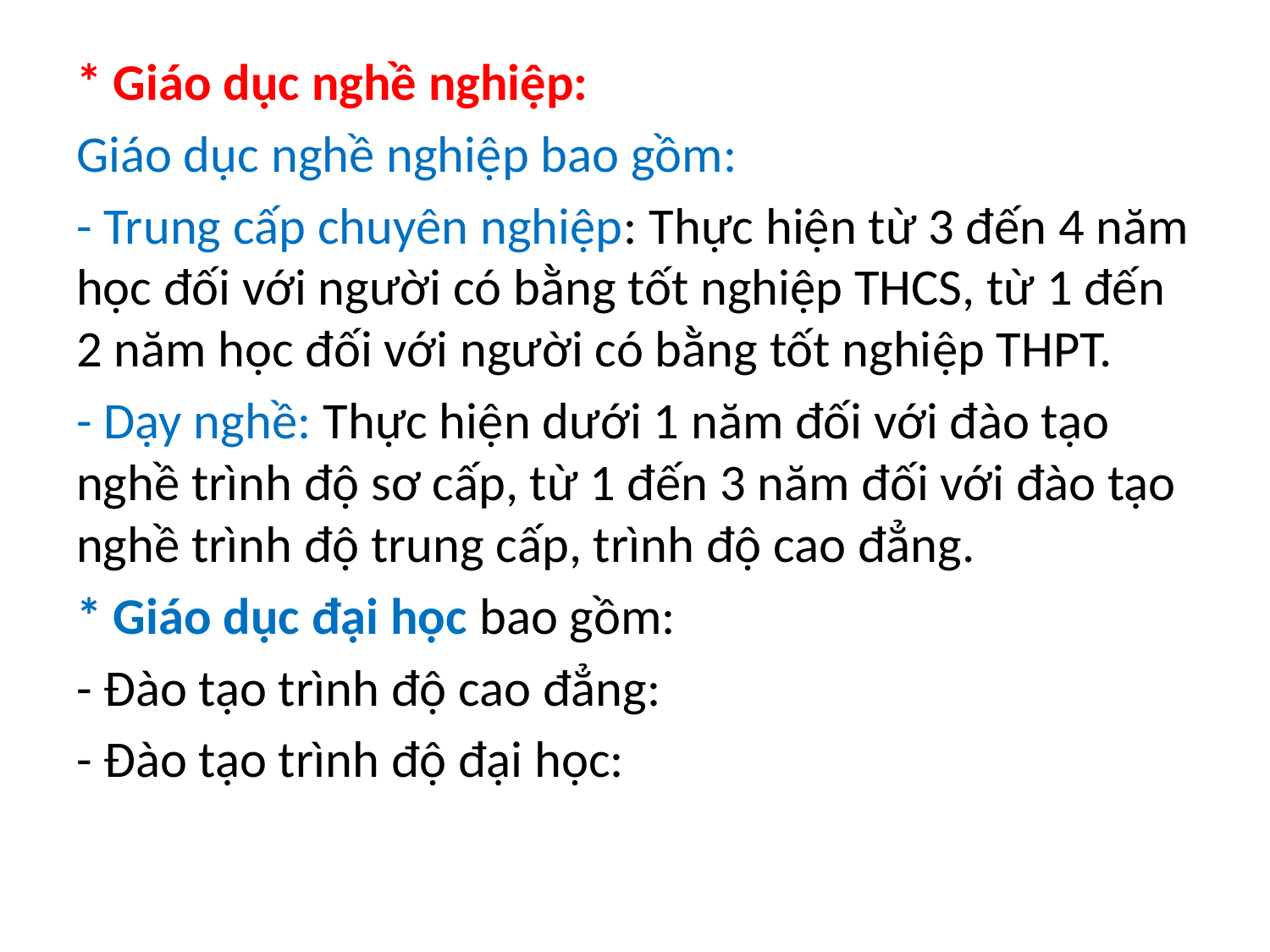

* Giáo dục nghề nghiệp:
Giáo dục nghề nghiệp bao gồm:
- Trung cấp chuyên nghiệp: Thực hiện từ 3 đến 4 năm học đối với người có bằng tốt nghiệp THCS, từ 1 đến 2 năm học đối với người có bằng tốt nghiệp THPT.
- Dạy nghề: Thực hiện dưới 1 năm đối với đào tạo nghề trình độ sơ cấp, từ 1 đến 3 năm đối với đào tạo nghề trình độ trung cấp, trình độ cao đẳng.
* Giáo dục đại học bao gồm:
- Đào tạo trình độ cao đẳng:
- Đào tạo trình độ đại học: